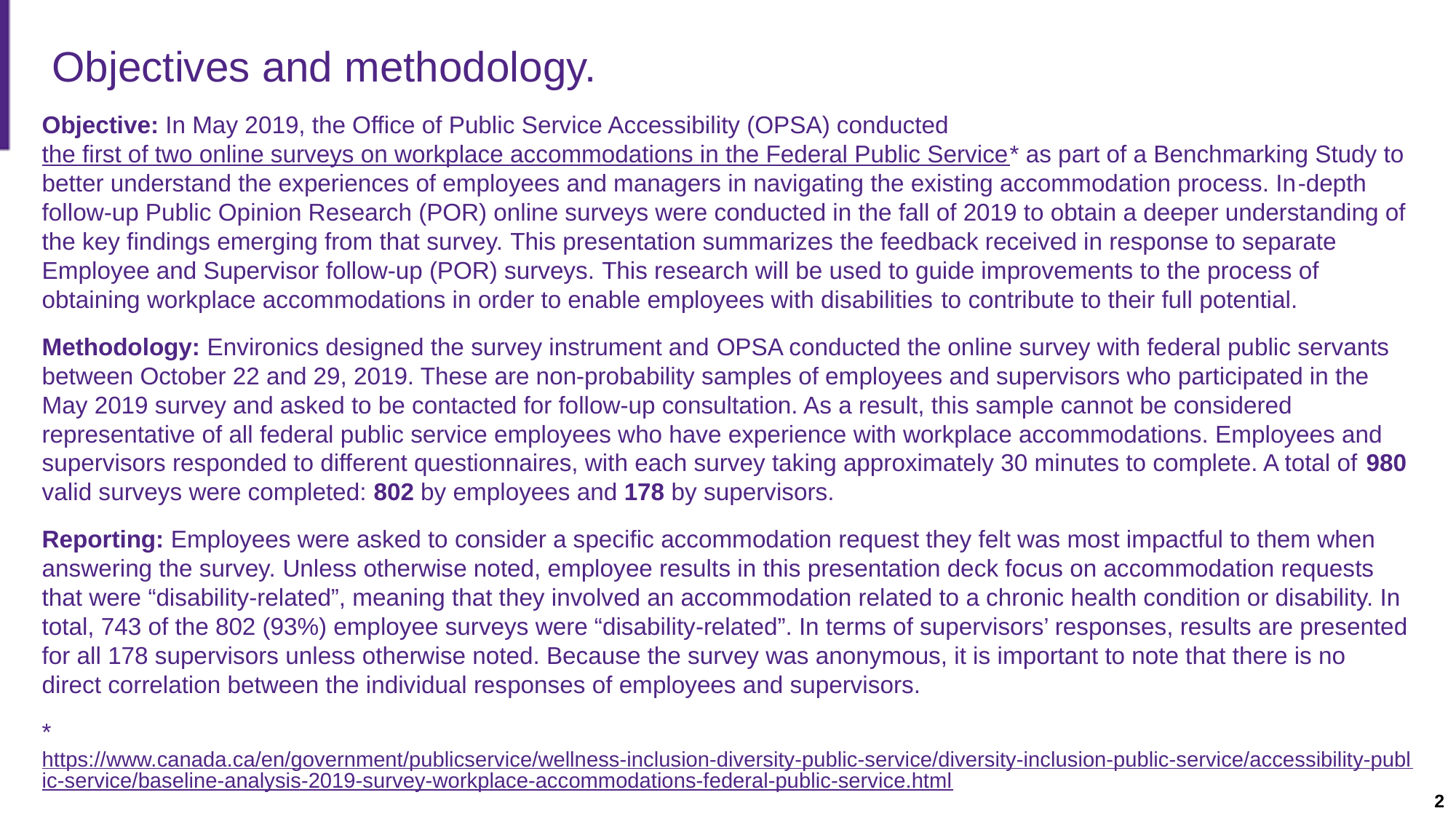

Slide description: A text slide describing the research objectives and methodology.
# Objectives and methodology.
Objective: In May 2019, the Office of Public Service Accessibility (OPSA) conducted the first of two online surveys on workplace accommodations in the Federal Public Service* as part of a Benchmarking Study to better understand the experiences of employees and managers in navigating the existing accommodation process. In-depth follow-up Public Opinion Research (POR) online surveys were conducted in the fall of 2019 to obtain a deeper understanding of the key findings emerging from that survey. This presentation summarizes the feedback received in response to separate Employee and Supervisor follow-up (POR) surveys. This research will be used to guide improvements to the process of obtaining workplace accommodations in order to enable employees with disabilities to contribute to their full potential.
Methodology: Environics designed the survey instrument and OPSA conducted the online survey with federal public servants between October 22 and 29, 2019. These are non-probability samples of employees and supervisors who participated in the May 2019 survey and asked to be contacted for follow-up consultation. As a result, this sample cannot be considered representative of all federal public service employees who have experience with workplace accommodations. Employees and supervisors responded to different questionnaires, with each survey taking approximately 30 minutes to complete. A total of 980 valid surveys were completed: 802 by employees and 178 by supervisors.
Reporting: Employees were asked to consider a specific accommodation request they felt was most impactful to them when answering the survey. Unless otherwise noted, employee results in this presentation deck focus on accommodation requests that were “disability-related”, meaning that they involved an accommodation related to a chronic health condition or disability. In total, 743 of the 802 (93%) employee surveys were “disability-related”. In terms of supervisors’ responses, results are presented for all 178 supervisors unless otherwise noted. Because the survey was anonymous, it is important to note that there is no direct correlation between the individual responses of employees and supervisors.
* https://www.canada.ca/en/government/publicservice/wellness-inclusion-diversity-public-service/diversity-inclusion-public-service/accessibility-public-service/baseline-analysis-2019-survey-workplace-accommodations-federal-public-service.html
2